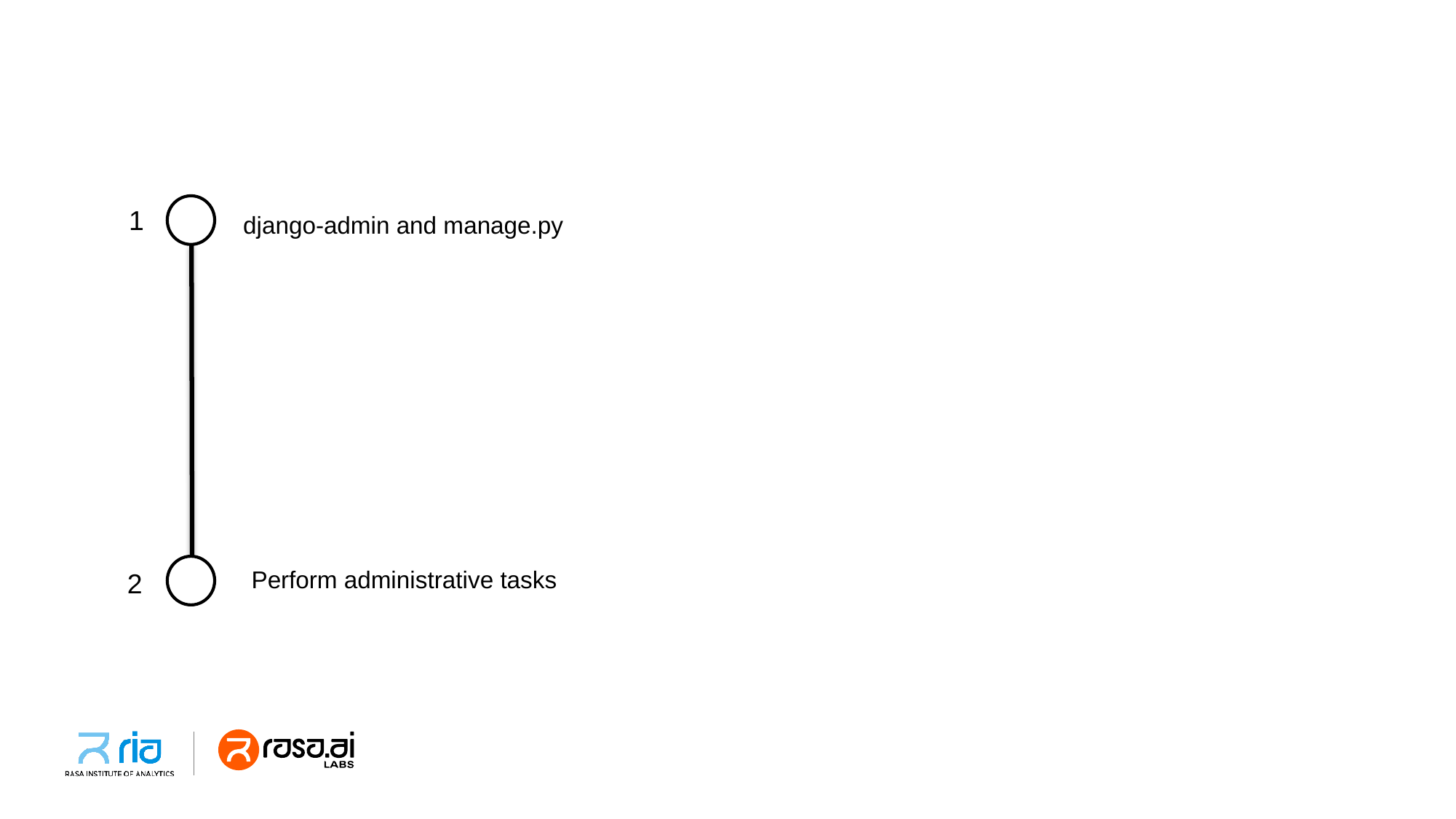

1
django-admin and manage.py
Perform administrative tasks
2